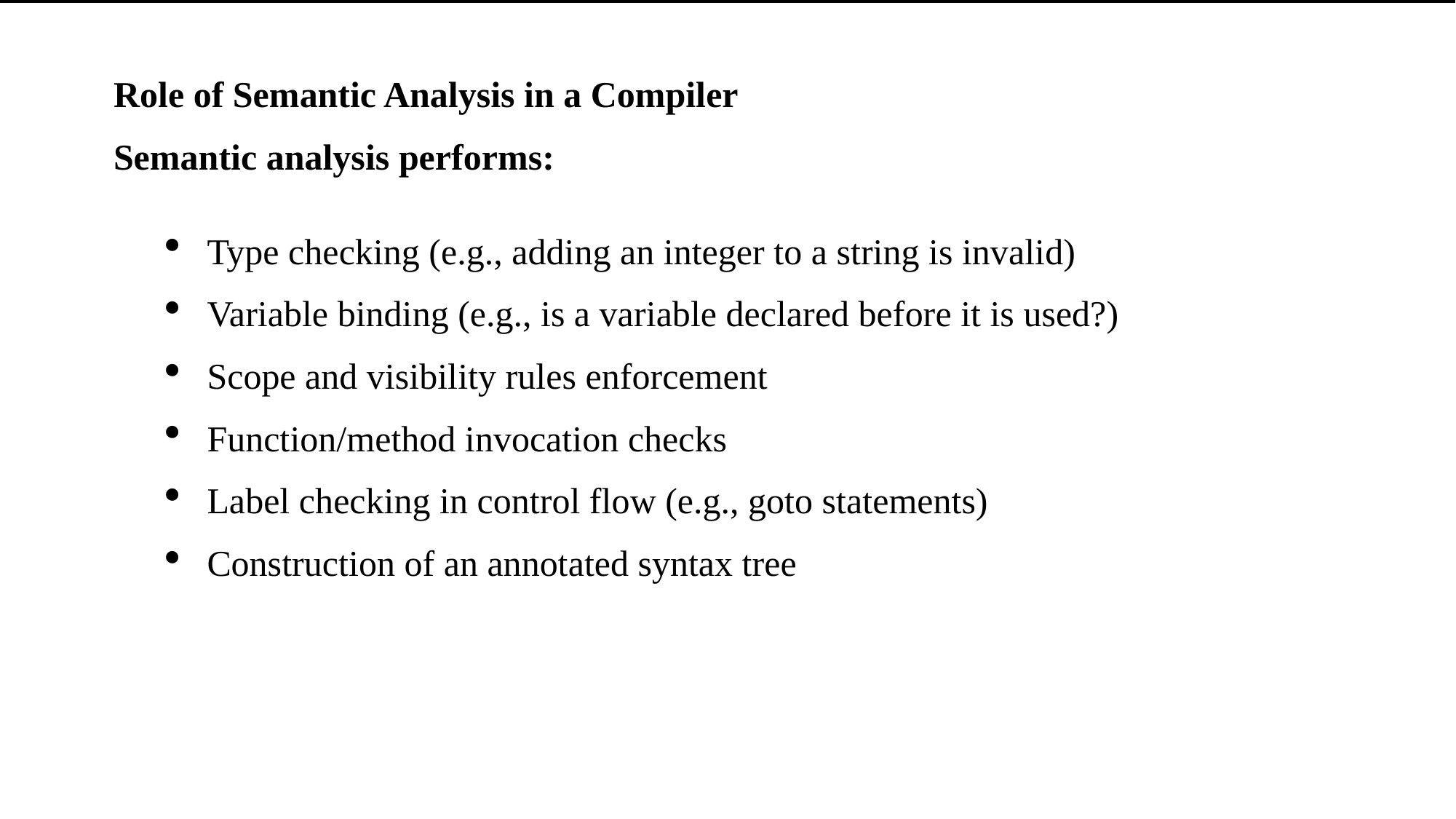

Role of Semantic Analysis in a Compiler
Semantic analysis performs:
Type checking (e.g., adding an integer to a string is invalid)
Variable binding (e.g., is a variable declared before it is used?)
Scope and visibility rules enforcement
Function/method invocation checks
Label checking in control flow (e.g., goto statements)
Construction of an annotated syntax tree